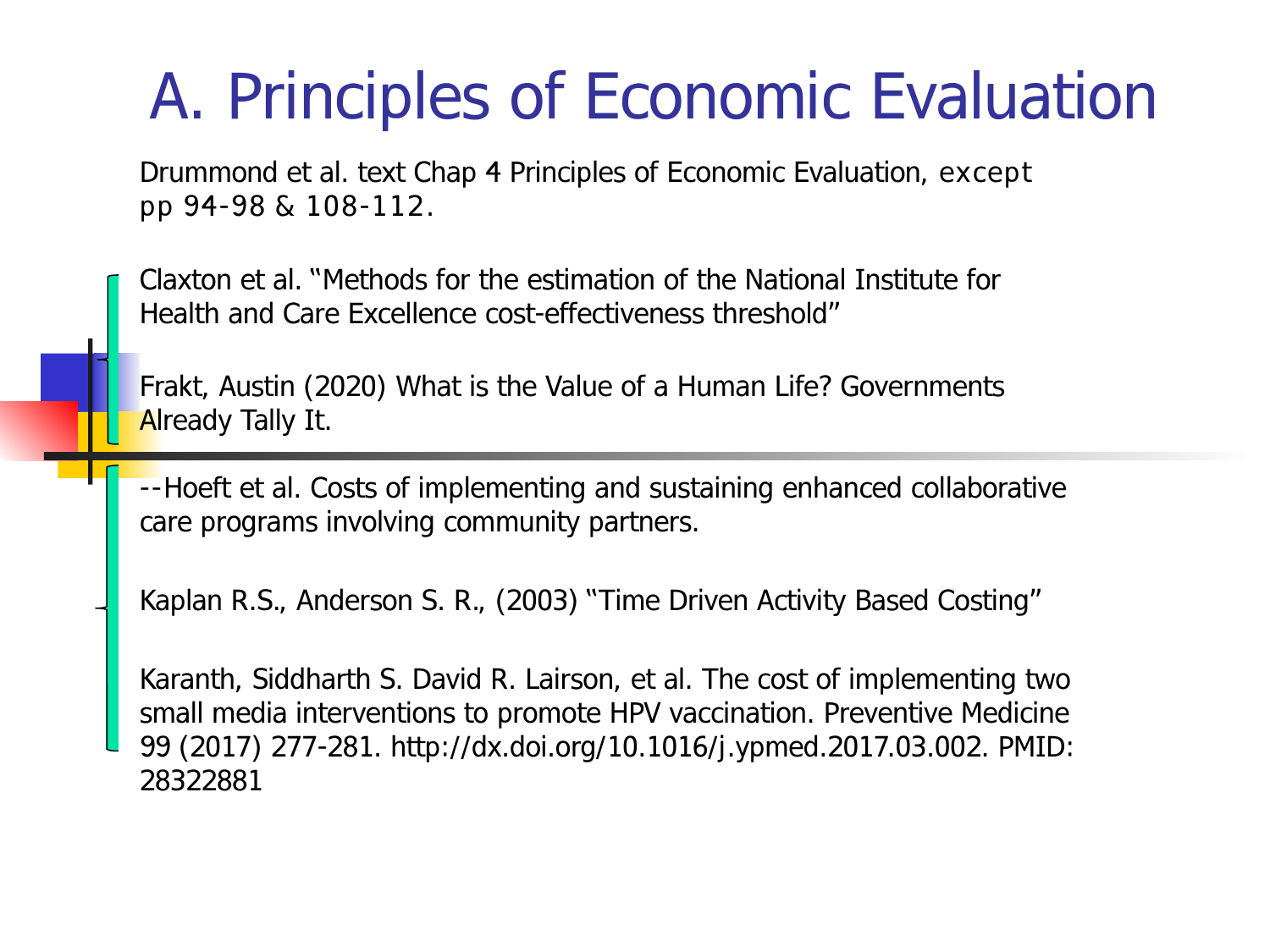

# A. Principles of Economic Evaluation
Drummond et al. text Chap 4 Principles of Economic Evaluation, except pp 94-98 & 108-112.
Claxton et al. “Methods for the estimation of the National Institute for Health and Care Excellence cost-effectiveness threshold”
Frakt, Austin (2020) What is the Value of a Human Life? Governments Already Tally It.
--Hoeft et al. Costs of implementing and sustaining enhanced collaborative care programs involving community partners.

Kaplan R.S., Anderson S. R., (2003) “Time Driven Activity Based Costing”

Karanth, Siddharth S. David R. Lairson, et al. The cost of implementing two small media interventions to promote HPV vaccination. Preventive Medicine 99 (2017) 277-281. http://dx.doi.org/10.1016/j.ypmed.2017.03.002. PMID: 28322881

4